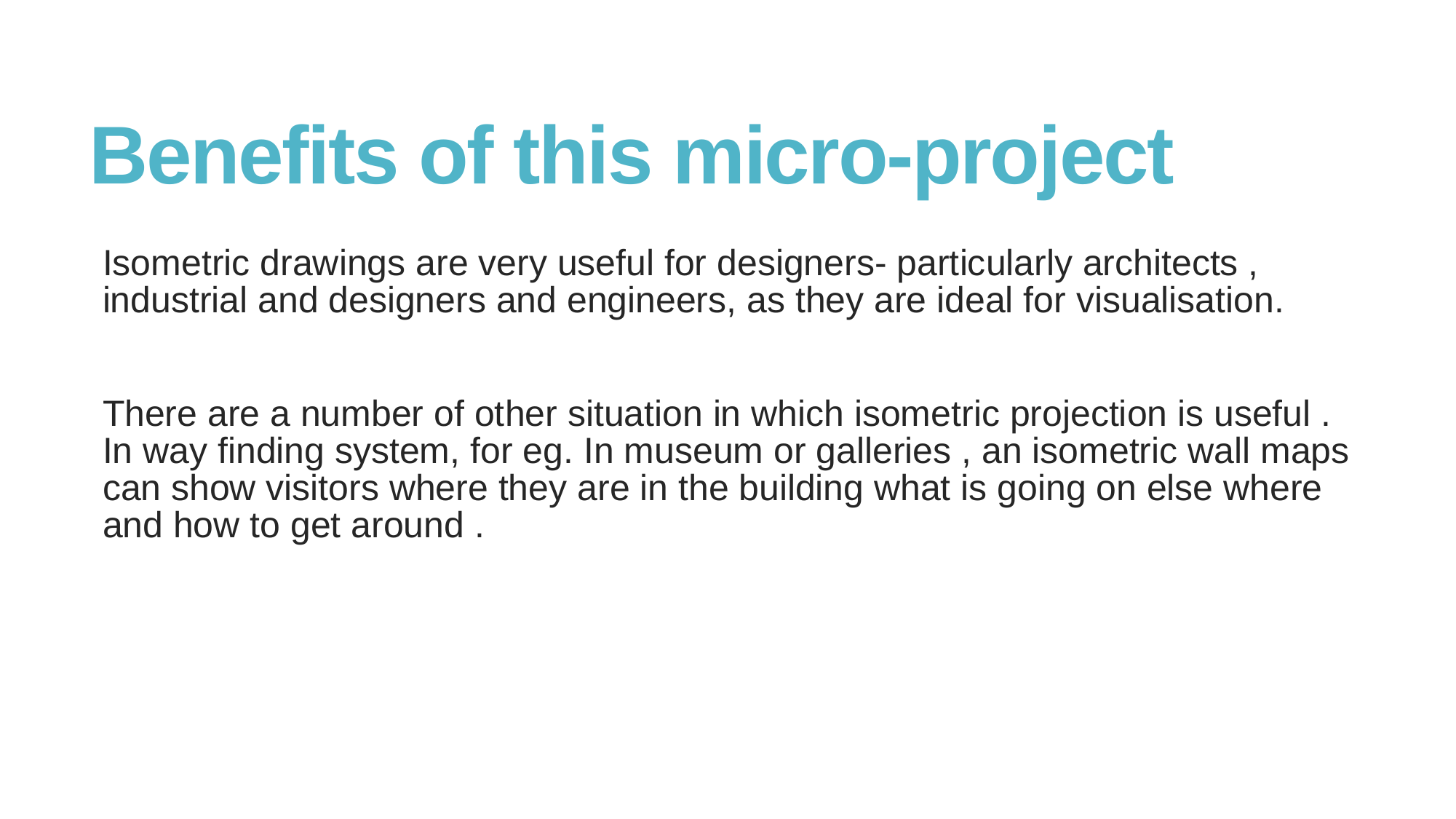

# Benefits of this micro-project
Isometric drawings are very useful for designers- particularly architects , industrial and designers and engineers, as they are ideal for visualisation.

There are a number of other situation in which isometric projection is useful . In way finding system, for eg. In museum or galleries , an isometric wall maps can show visitors where they are in the building what is going on else where and how to get around .